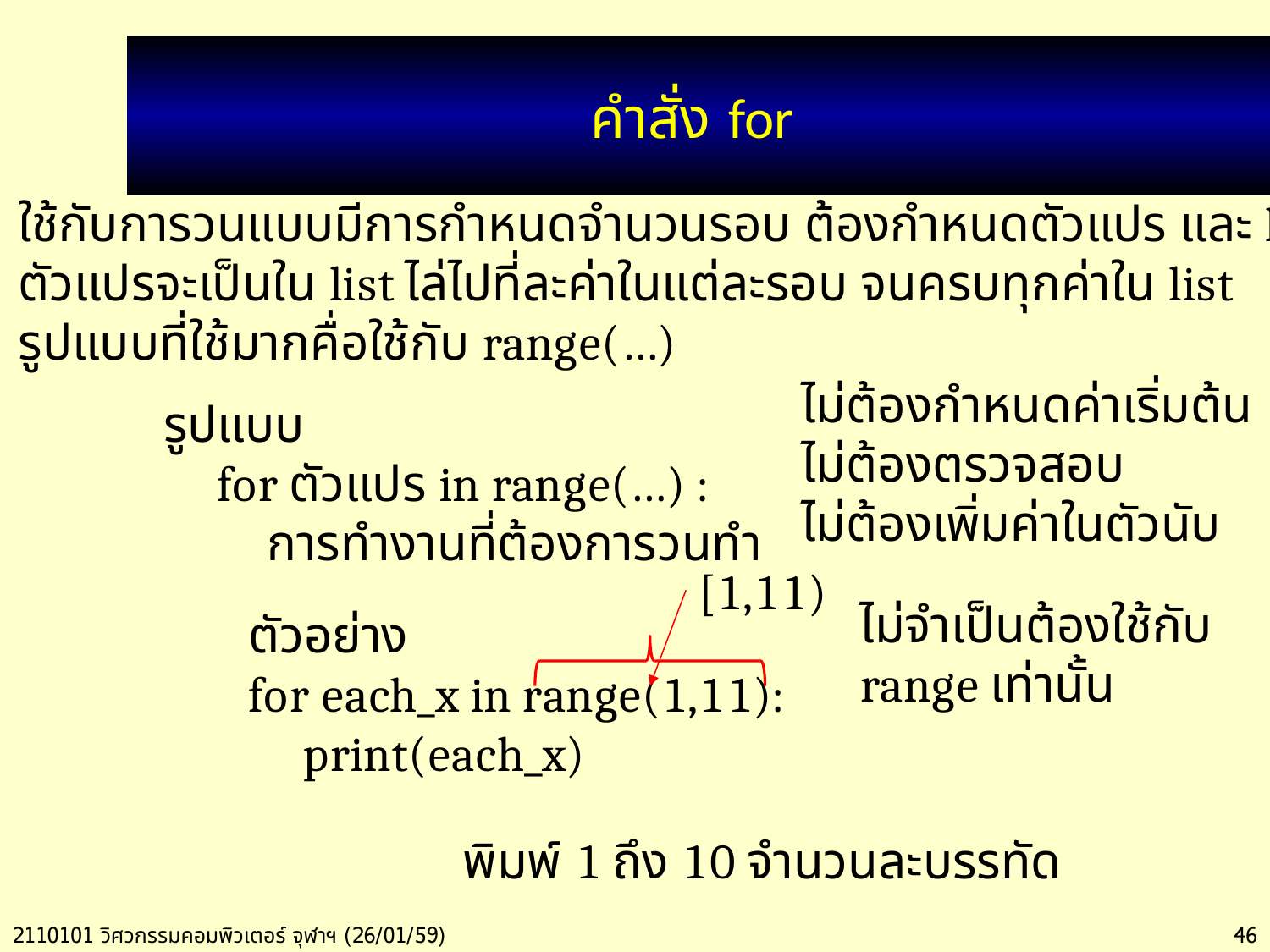

คำสั่ง for
ใช้กับการวนแบบมีการกำหนดจำนวนรอบ ต้องกำหนดตัวแปร และ list
ตัวแปรจะเป็นใน list ไล่ไปที่ละค่าในแต่ละรอบ จนครบทุกค่าใน list
รูปแบบที่ใช้มากคื่อใช้กับ range(…)
ไม่ต้องกำหนดค่าเริ่มต้น
ไม่ต้องตรวจสอบ
ไม่ต้องเพิ่มค่าในตัวนับ
รูปแบบ
     for ตัวแปร in range(…) :
        การทำงานที่ต้องการวนทำ

[1,11)
ไม่จำเป็นต้องใช้กับ
range เท่านั้น
ตัวอย่าง
for each_x in range(1,11):
     print(each_x)
พิมพ์ 1 ถึง 10 จำนวนละบรรทัด